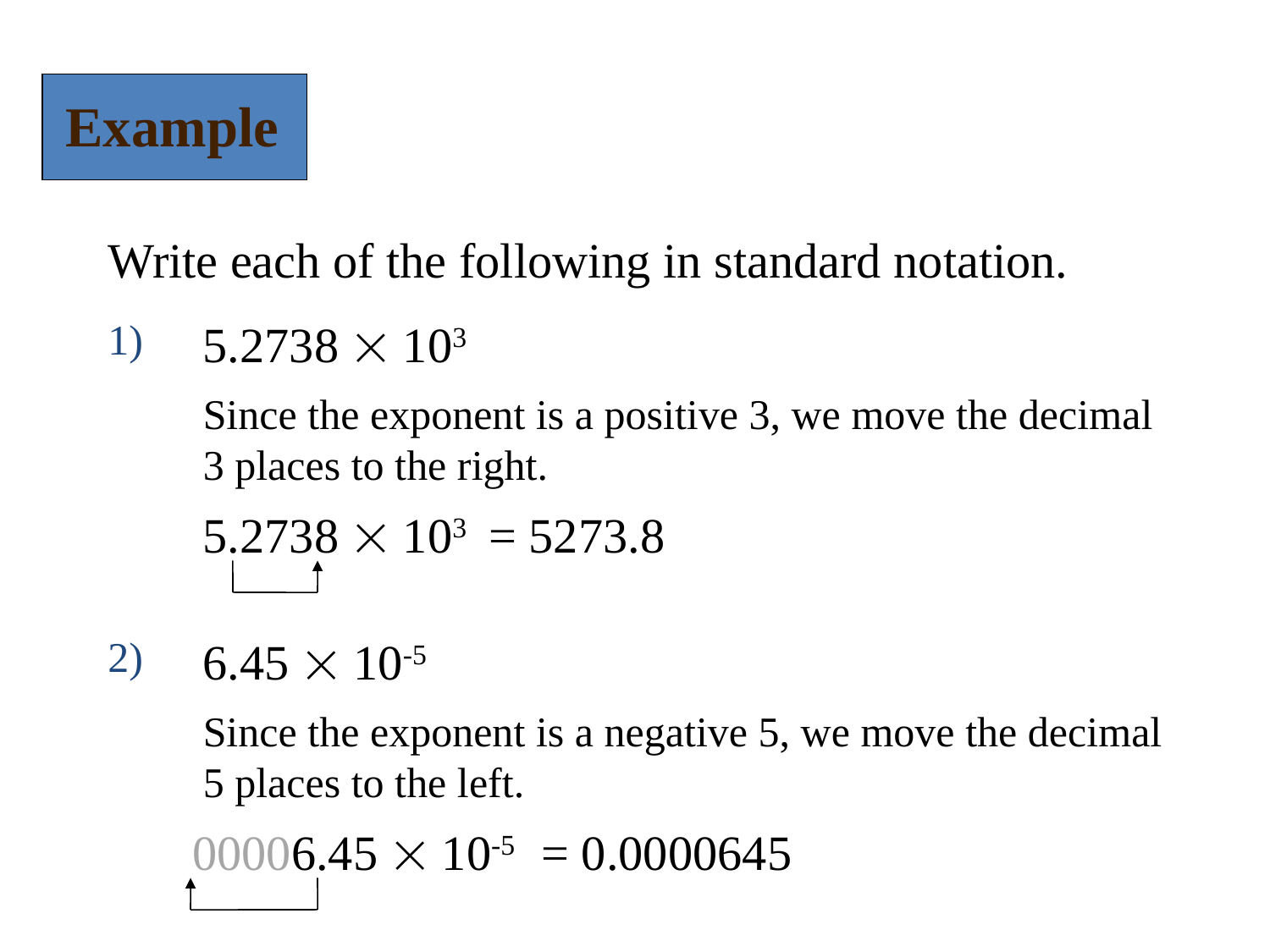

Example
Write each of the following in standard notation.
1)
5.2738 × 103
Since the exponent is a positive 3, we move the decimal 3 places to the right.
5.2738 × 103
= 5273.8

2)
6.45 × 10-5
Since the exponent is a negative 5, we move the decimal 5 places to the left.
00006.45 × 10-5
= 0.0000645